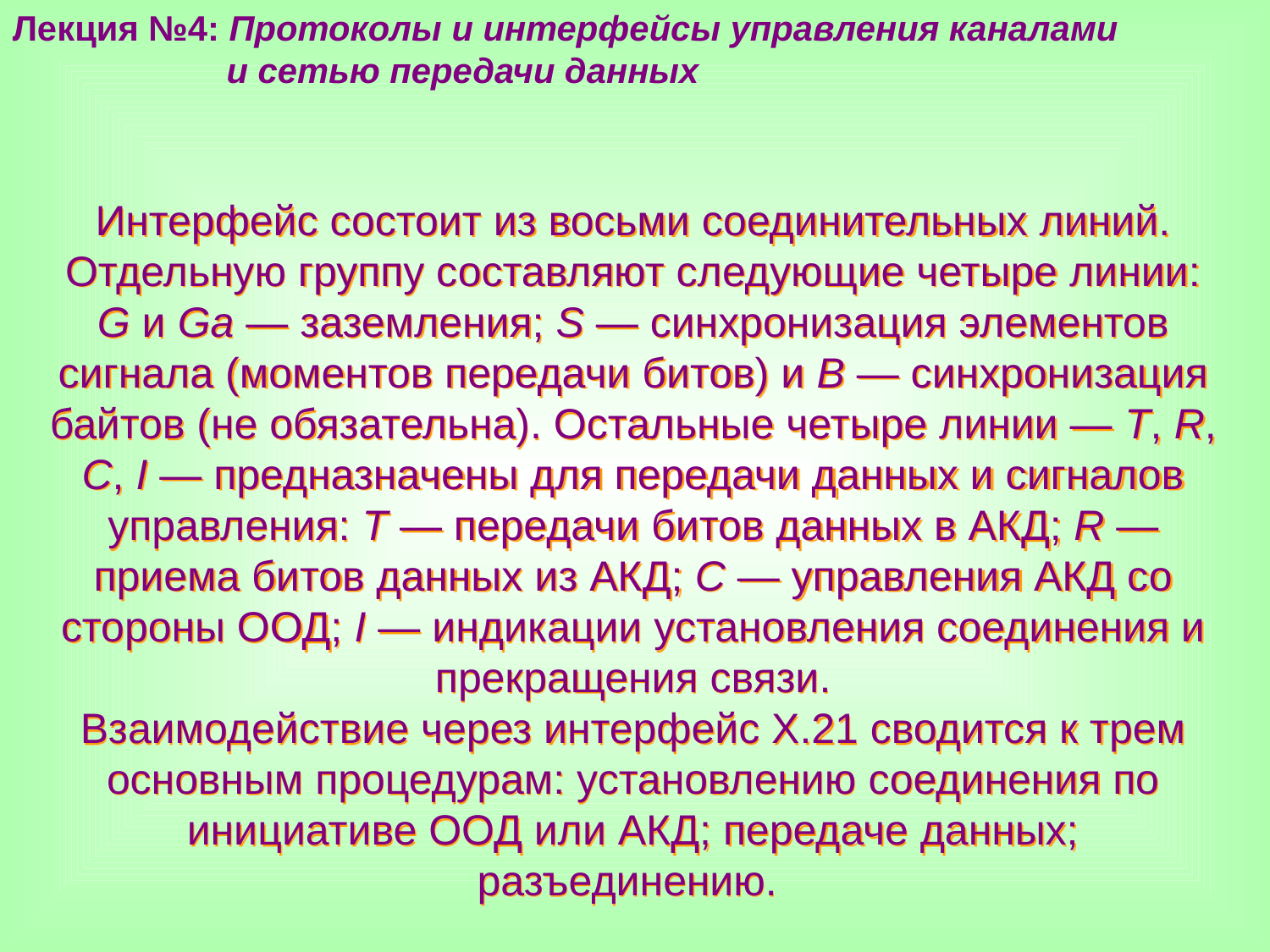

Лекция №4: Протоколы и интерфейсы управления каналами
                      и сетью передачи данных
Интерфейс состоит из восьми соединительных линий. Отдельную группу составляют следующие четыре линии: G и Ga — заземления; S — синхронизация элементов сигнала (моментов передачи битов) и В — синхронизация байтов (не обязательна). Остальные четыре линии — T, R, C, I — предназначены для передачи данных и сигналов управления: Т — передачи битов данных в АКД; R — приема битов данных из АКД; С — управления АКД со стороны ООД; I — индикации установления соединения и прекращения связи.
Взаимодействие через интерфейс Х.21 сводится к трем основным процедурам: установлению соединения по инициативе ООД или АКД; передаче данных; разъединению.